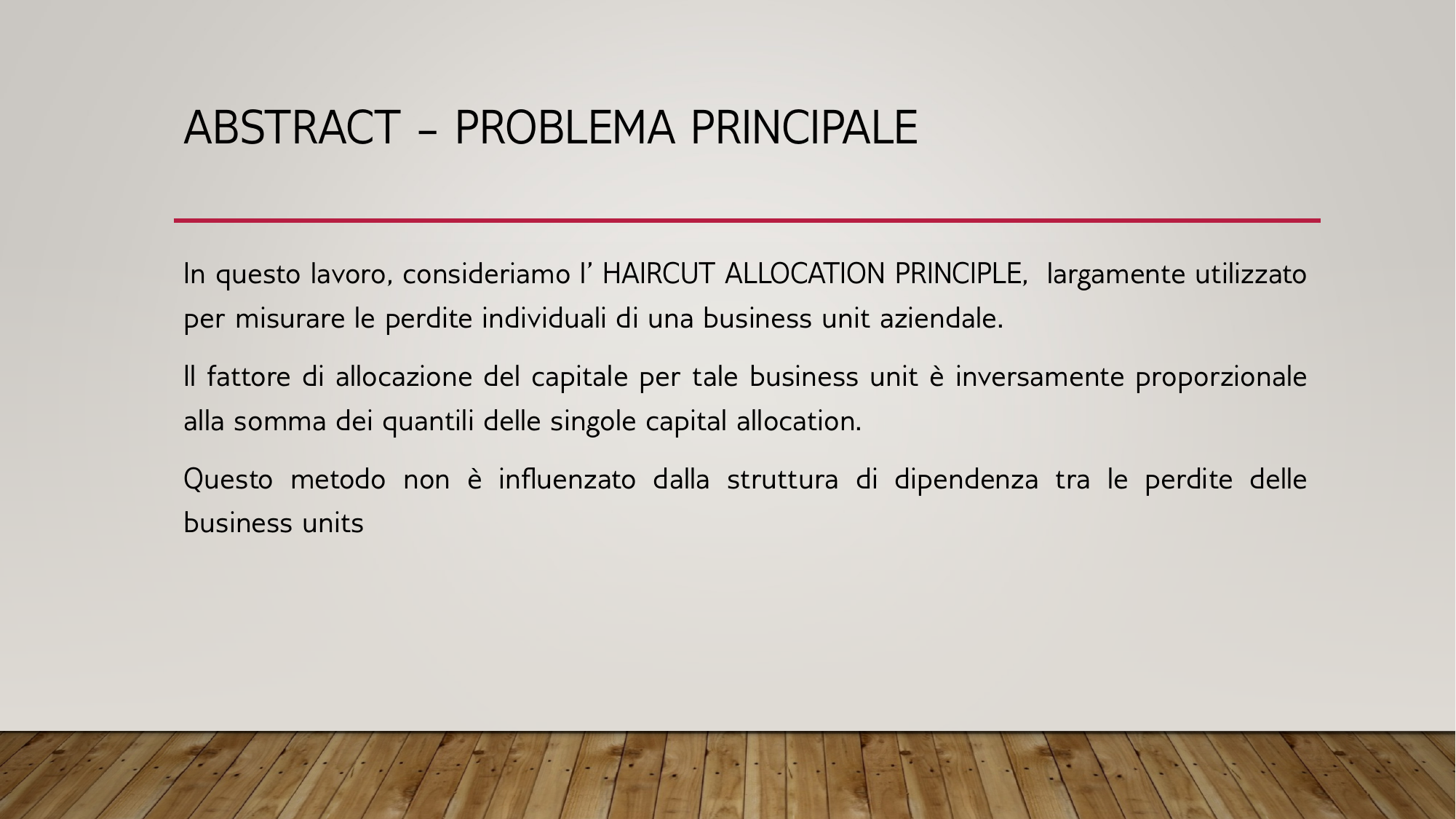

# Abstract – problema principale
In questo lavoro, consideriamo l’ HAIRCUT ALLOCATION PRINCIPLE,  largamente utilizzato per misurare le perdite individuali di una business unit aziendale.
Il fattore di allocazione del capitale per tale business unit è inversamente proporzionale alla somma dei quantili delle singole capital allocation.
Questo metodo non è influenzato dalla struttura di dipendenza tra le perdite delle business units